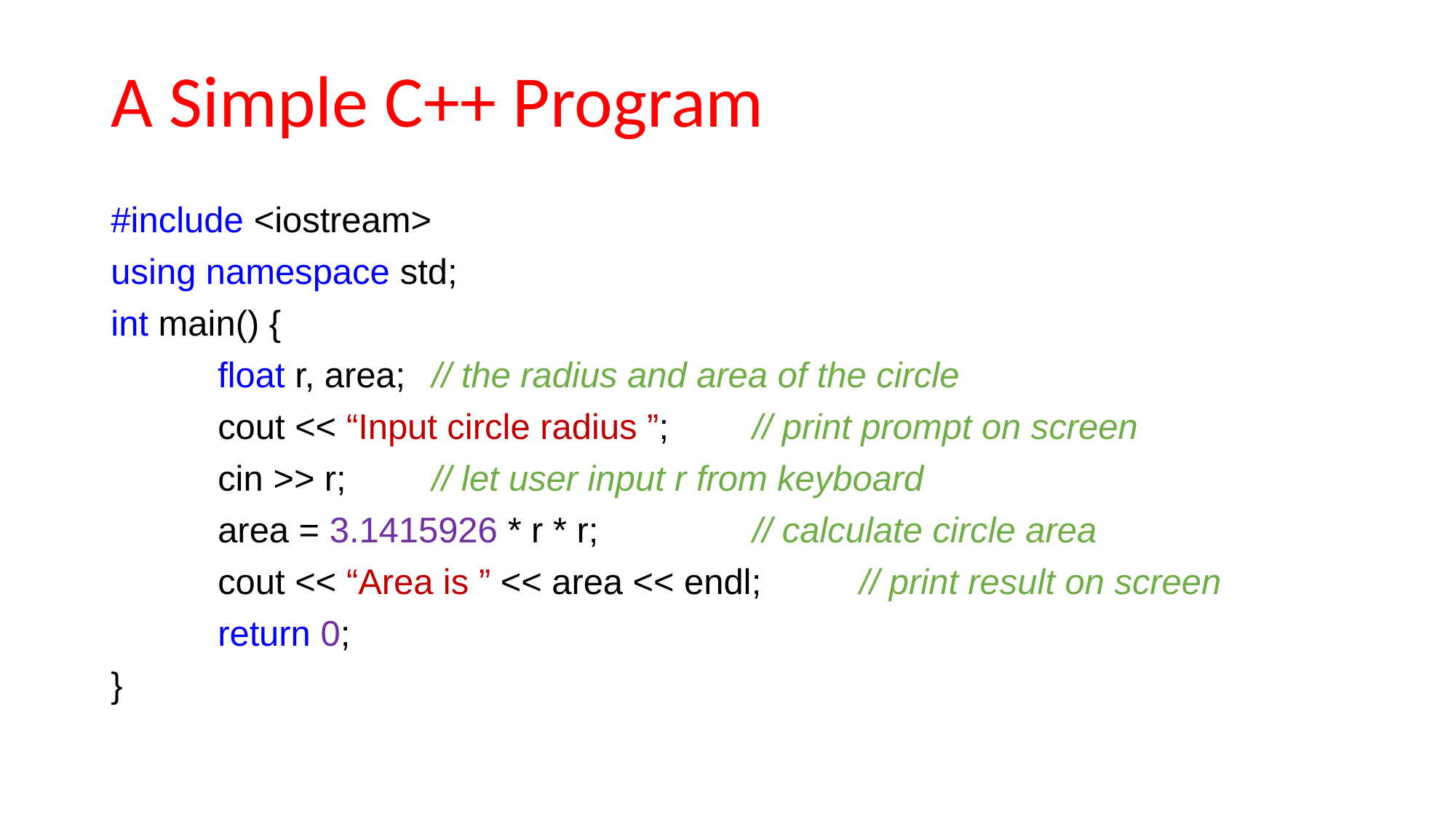

# A Simple C++ Program
#include <iostream>
using namespace std;
int main() {
	float r, area;								// the radius and area of the circle
	cout << “Input circle radius ”;			// print prompt on screen
	cin >> r;									// let user input r from keyboard
	area = 3.1415926 * r * r;				// calculate circle area
	cout << “Area is ” << area << endl;	// print result on screen
	return 0;
}